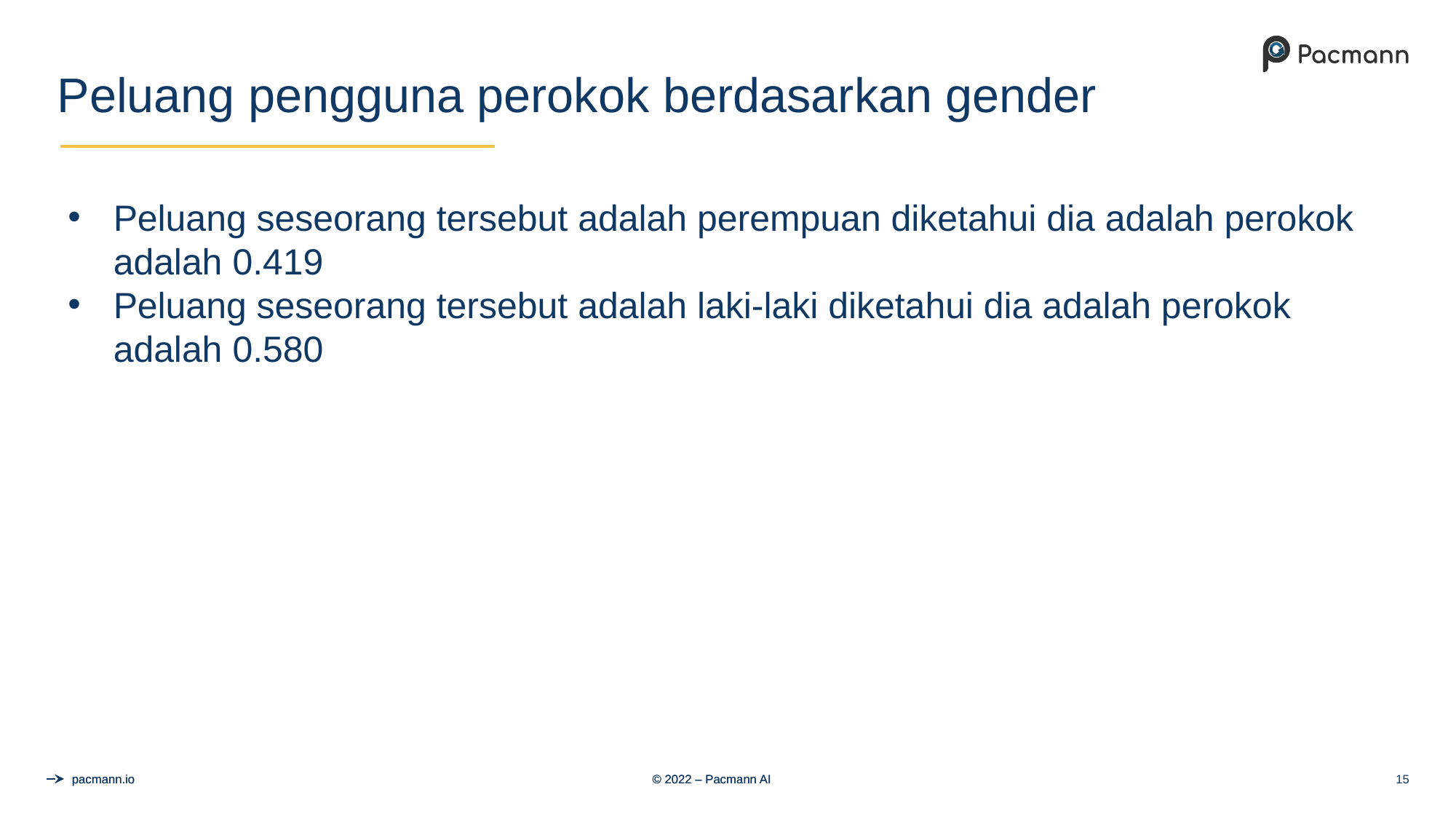

# Peluang pengguna perokok berdasarkan gender

Peluang seseorang tersebut adalah perempuan diketahui dia adalah perokok adalah 0.419
Peluang seseorang tersebut adalah laki-laki diketahui dia adalah perokok adalah 0.580